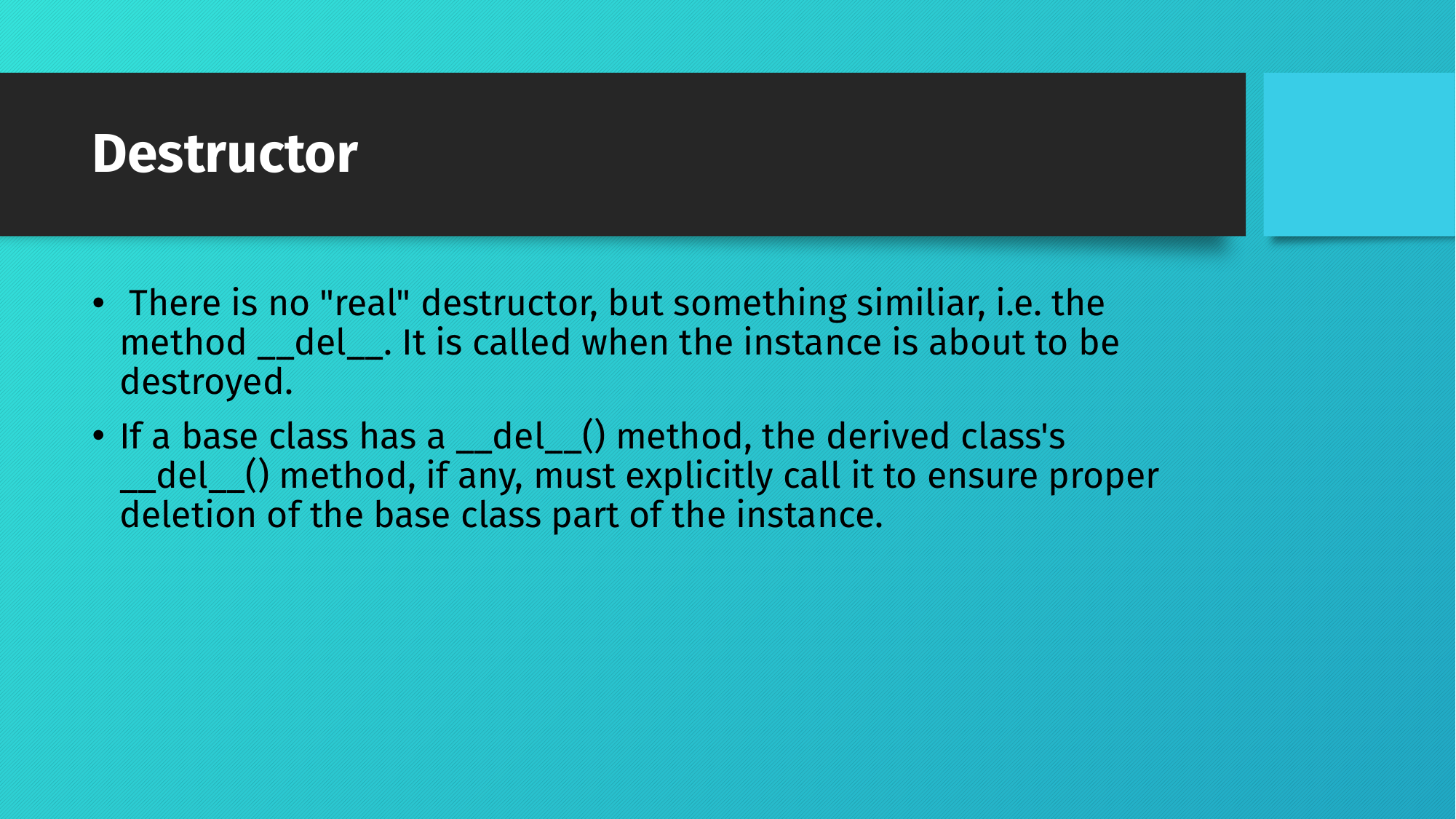

# Destructor
 There is no "real" destructor, but something similiar, i.e. the method __del__. It is called when the instance is about to be destroyed.
If a base class has a __del__() method, the derived class's __del__() method, if any, must explicitly call it to ensure proper deletion of the base class part of the instance.